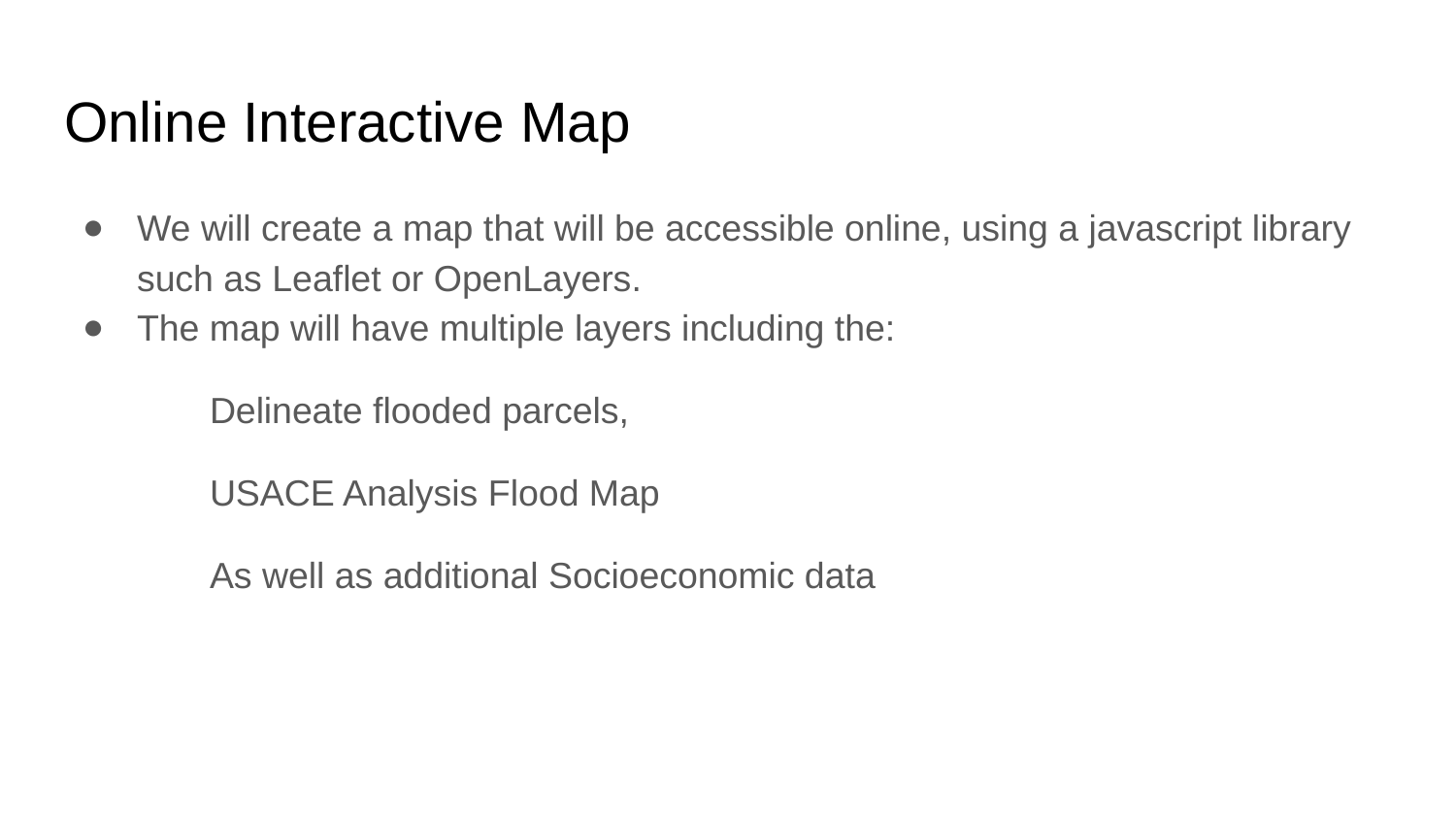

# Online Interactive Map
We will create a map that will be accessible online, using a javascript library such as Leaflet or OpenLayers.
The map will have multiple layers including the:
Delineate flooded parcels,
USACE Analysis Flood Map
As well as additional Socioeconomic data